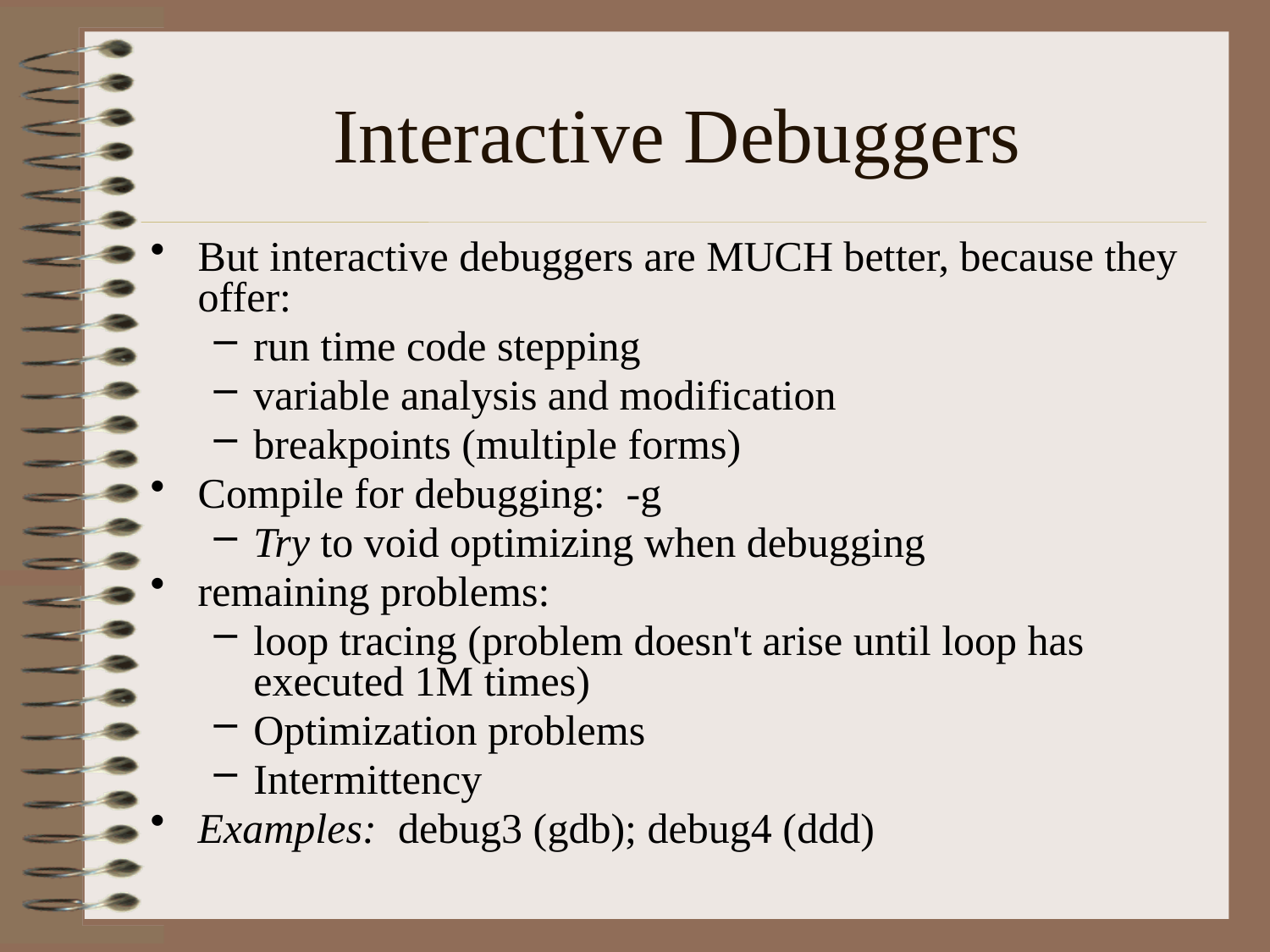

# Interactive Debuggers
But interactive debuggers are MUCH better, because they offer:
run time code stepping
variable analysis and modification
breakpoints (multiple forms)
Compile for debugging:  -g
Try to void optimizing when debugging
remaining problems:
loop tracing (problem doesn't arise until loop has executed 1M times)
Optimization problems
Intermittency
Examples:  debug3 (gdb); debug4 (ddd)